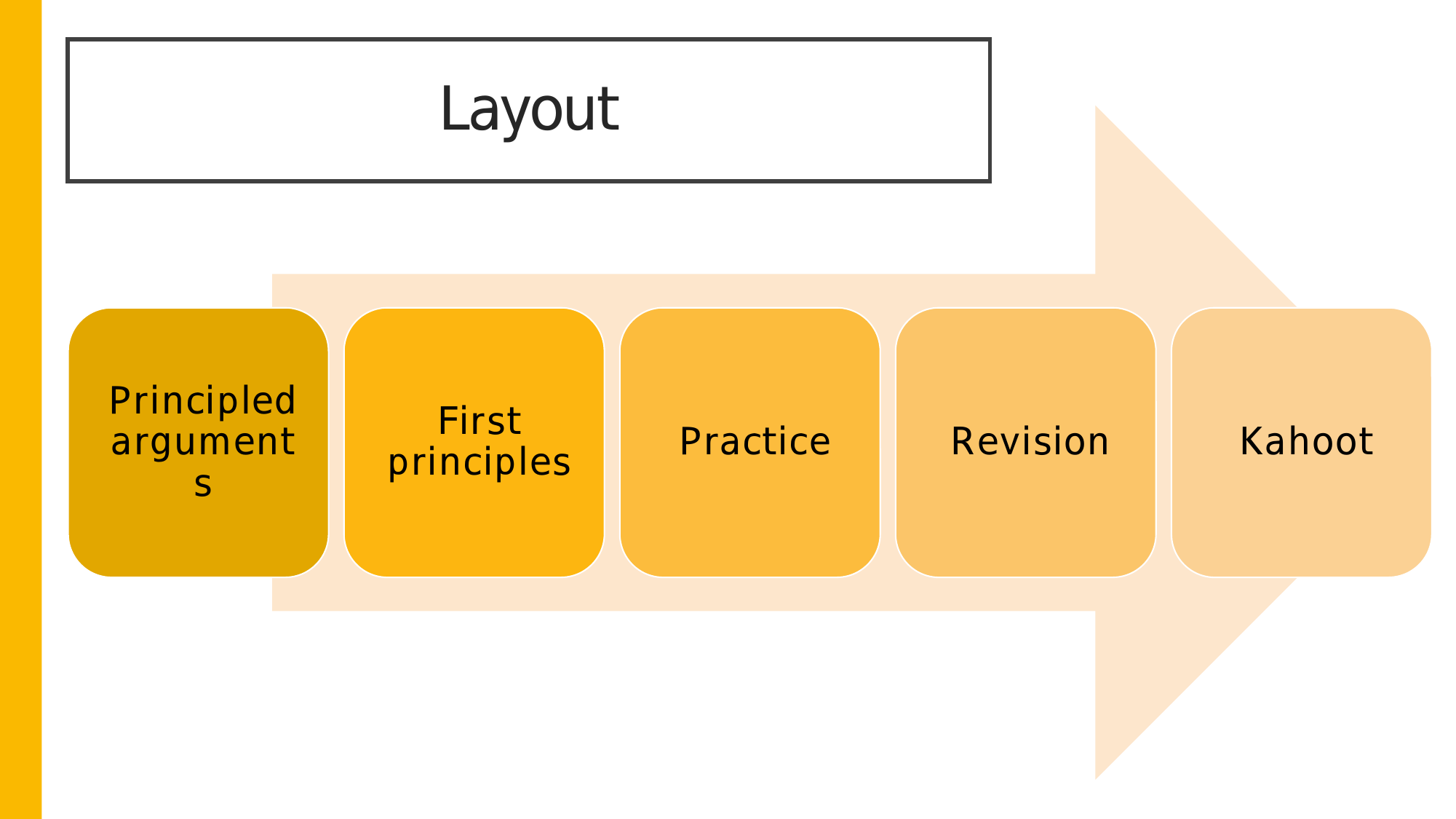

# Layout
Principled arguments
First principles
Practice
Revision
Kahoot